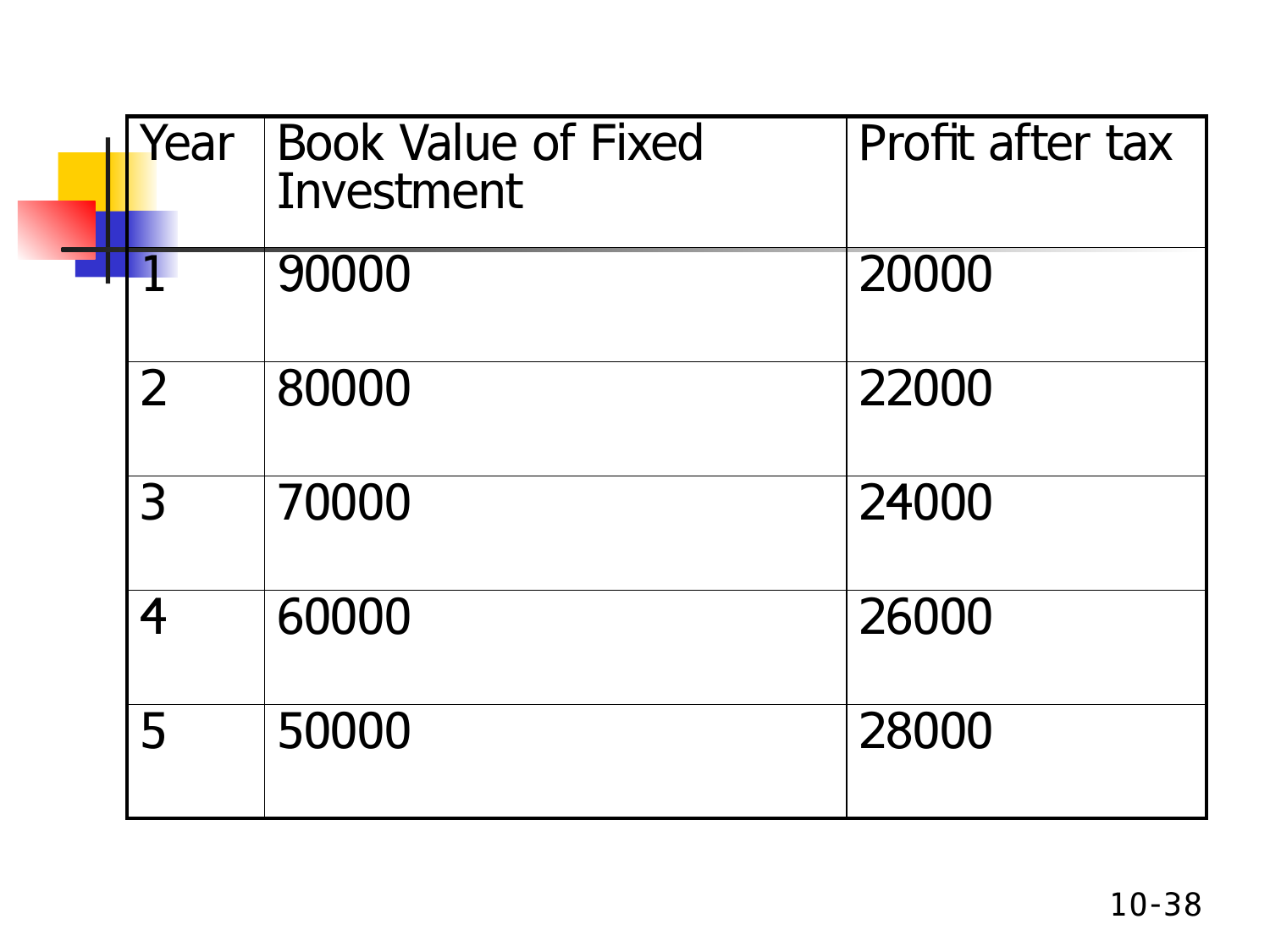

| Year | Book Value of Fixed Investment | Profit after tax |
| --- | --- | --- |
| 1 | 90000 | 20000 |
| 2 | 80000 | 22000 |
| 3 | 70000 | 24000 |
| 4 | 60000 | 26000 |
| 5 | 50000 | 28000 |